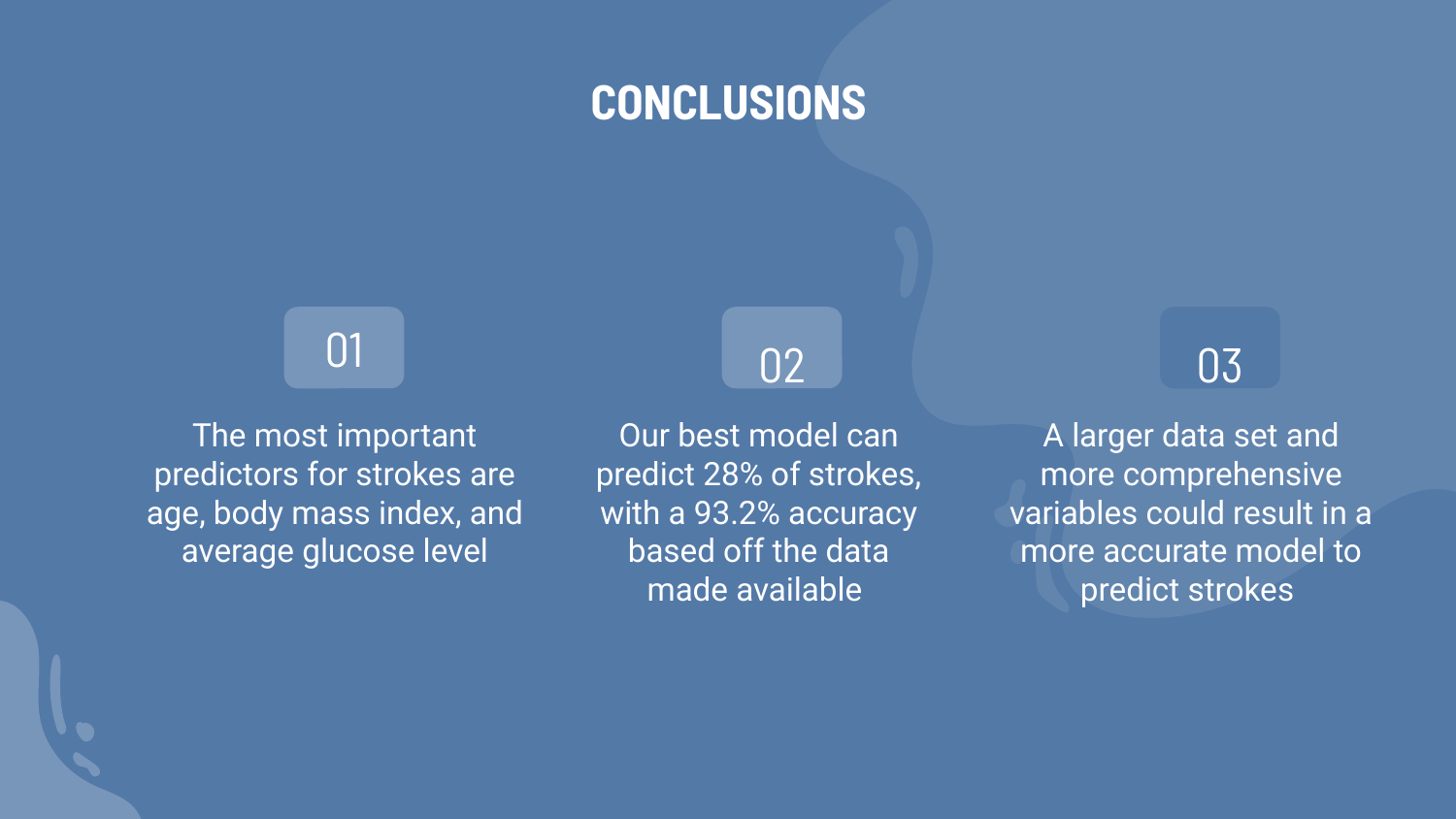

# CONCLUSIONS

01
02
03
The most important predictors for strokes are age, body mass index, and average glucose level
Our best model can predict 28% of strokes, with a 93.2% accuracy based off the data made available
A larger data set and more comprehensive variables could result in a more accurate model to predict strokes